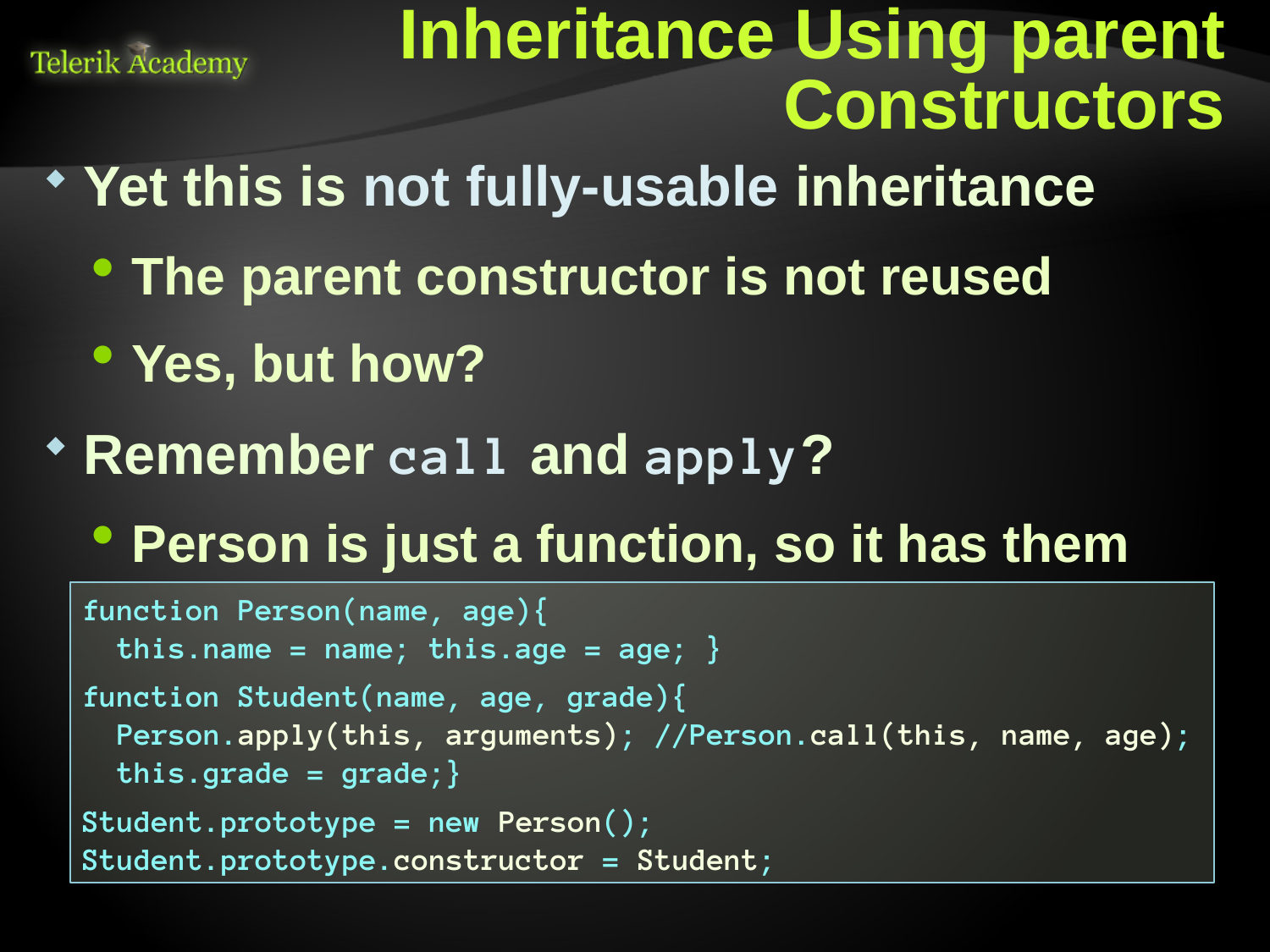

# Inheritance Using parent Constructors
Yet this is not fully-usable inheritance
The parent constructor is not reused
Yes, but how?
Remember call and apply?
Person is just a function, so it has them

function Person(name, age){
  this.name = name; this.age = age; }
function Student(name, age, grade){
  Person.apply(this, arguments); //Person.call(this, name, age);
  this.grade = grade;}
Student.prototype = new Person();
Student.prototype.constructor = Student;